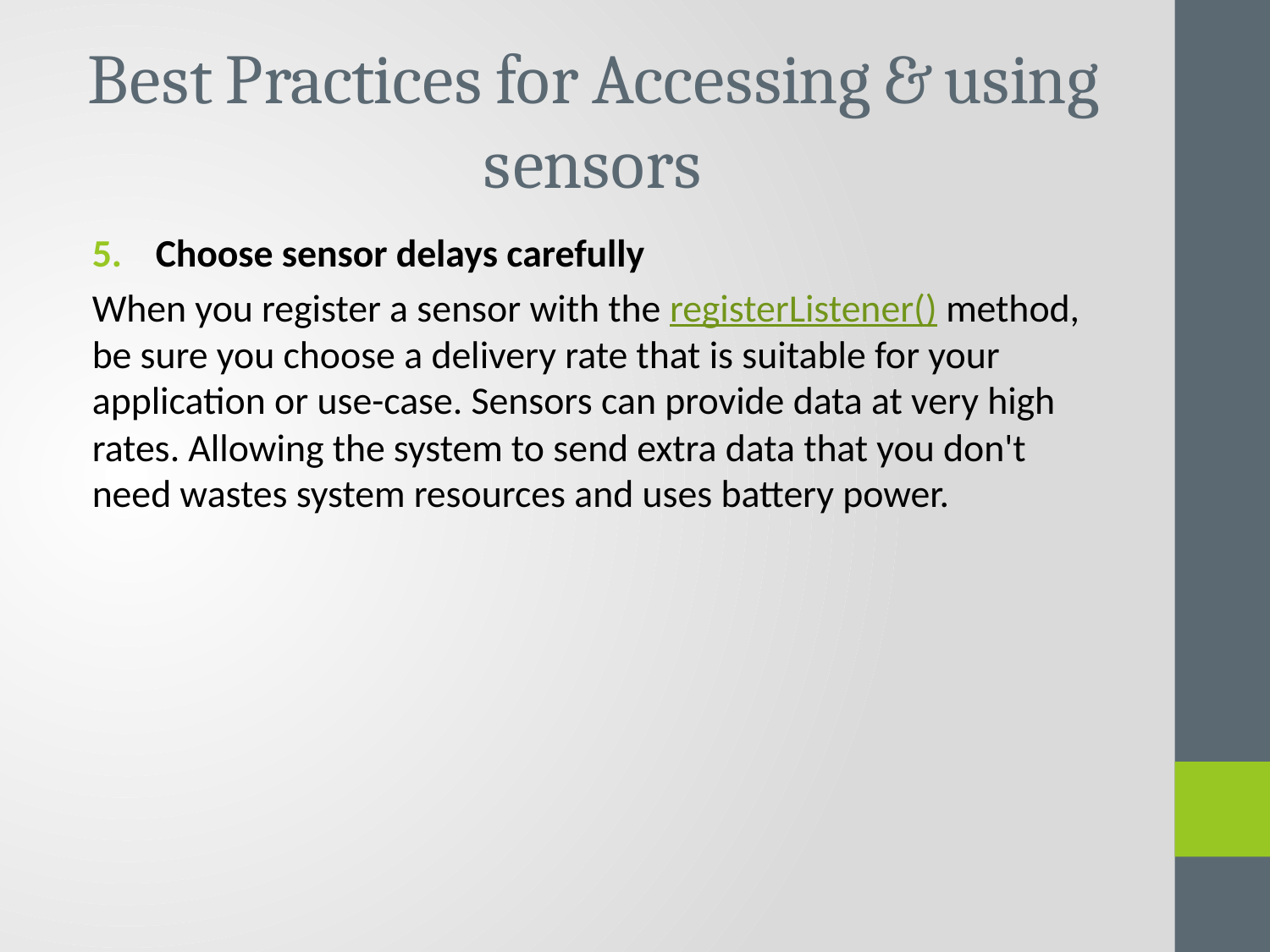

# Best Practices for Accessing & using sensors
Choose sensor delays carefully
When you register a sensor with the registerListener() method, be sure you choose a delivery rate that is suitable for your application or use-case. Sensors can provide data at very high rates. Allowing the system to send extra data that you don't need wastes system resources and uses battery power.